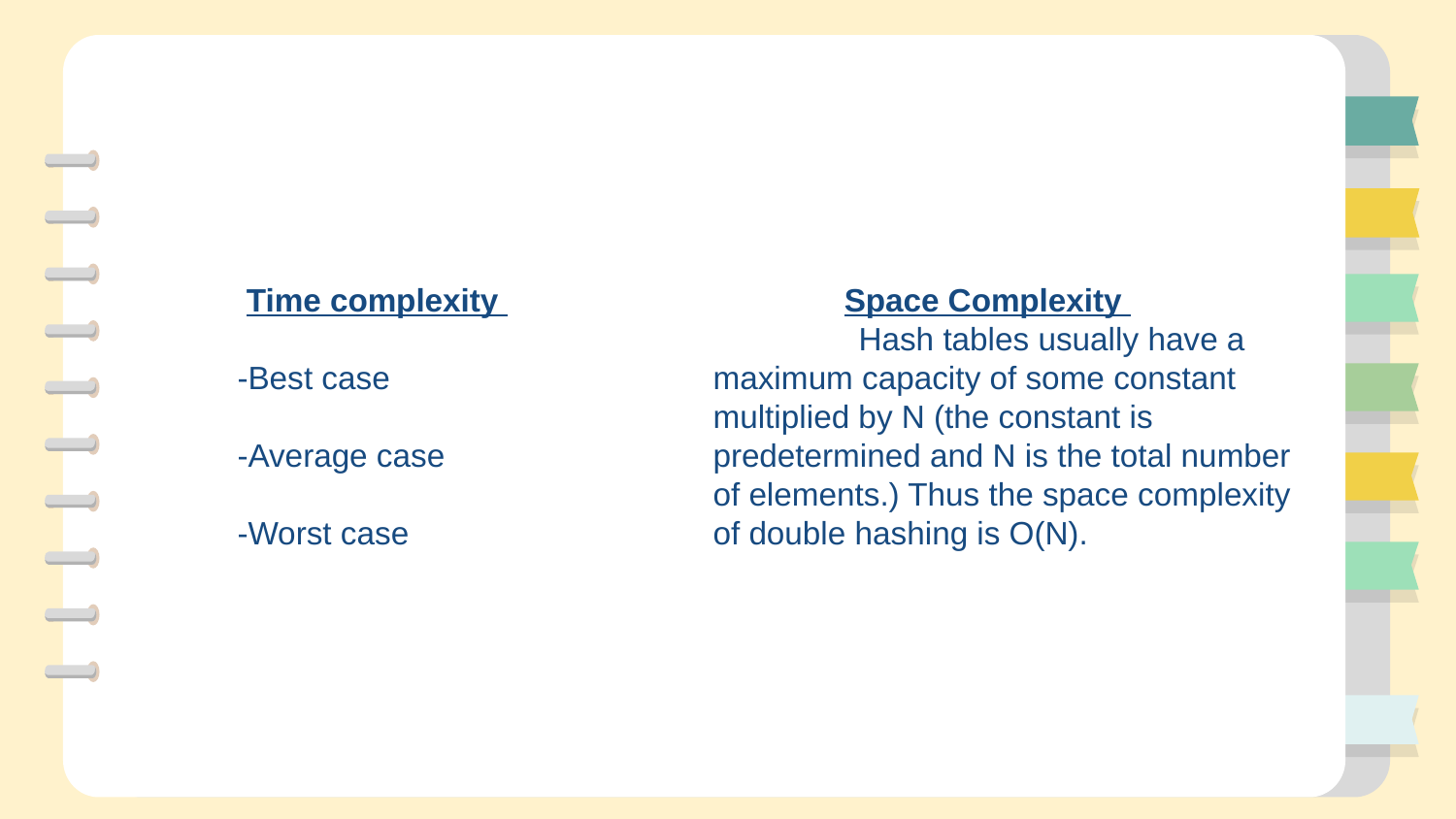

Time complexity

-Best case

-Average case

-Worst case
Space Complexity
		Hash tables usually have a maximum capacity of some constant multiplied by N (the constant is predetermined and N is the total number of elements.) Thus the space complexity of double hashing is O(N).